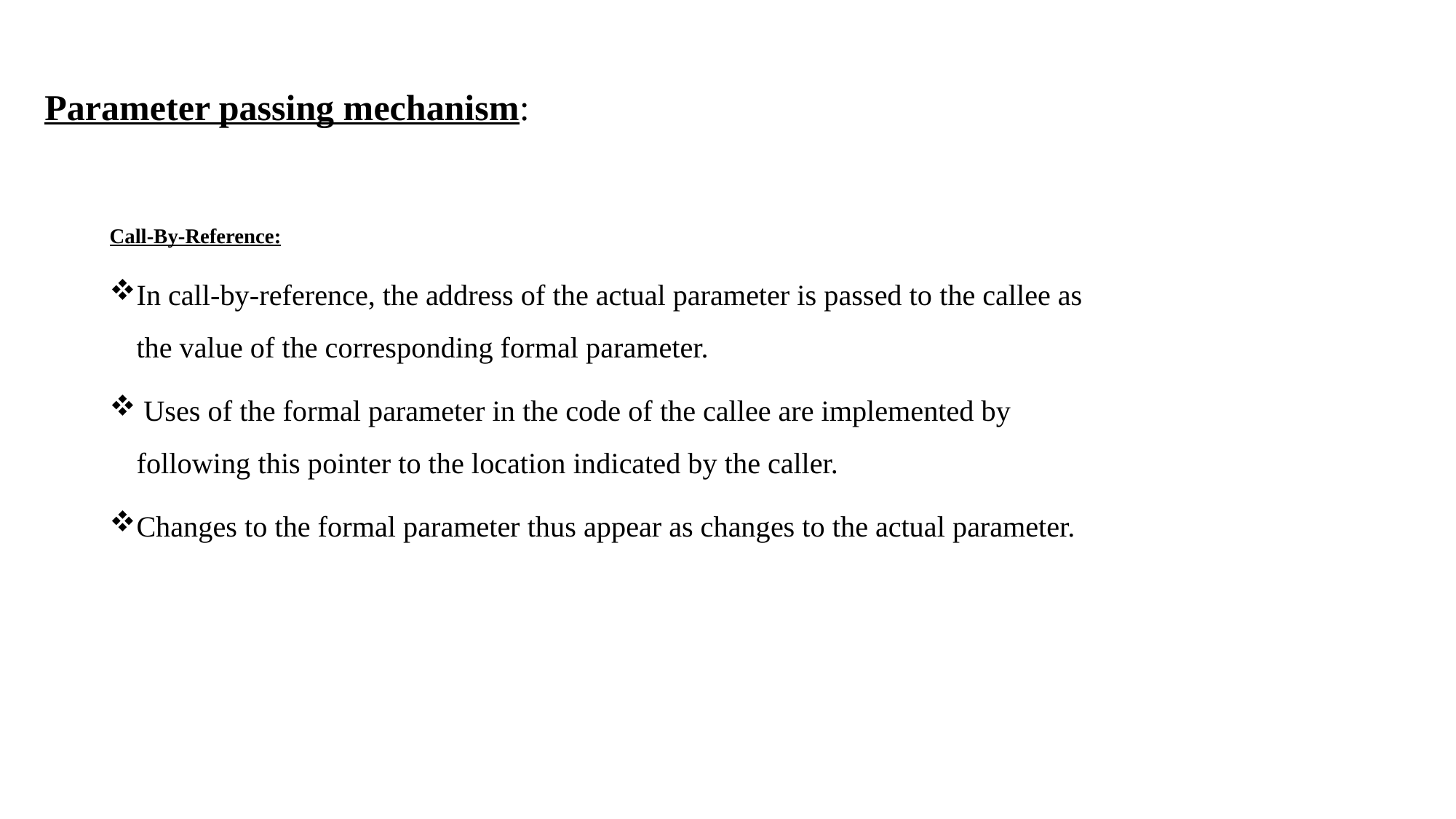

Parameter passing mechanism:
Call-By-Reference:
In call-by-reference, the address of the actual parameter is passed to the callee as the value of the corresponding formal parameter.
 Uses of the formal parameter in the code of the callee are implemented by following this pointer to the location indicated by the caller.
Changes to the formal parameter thus appear as changes to the actual parameter.